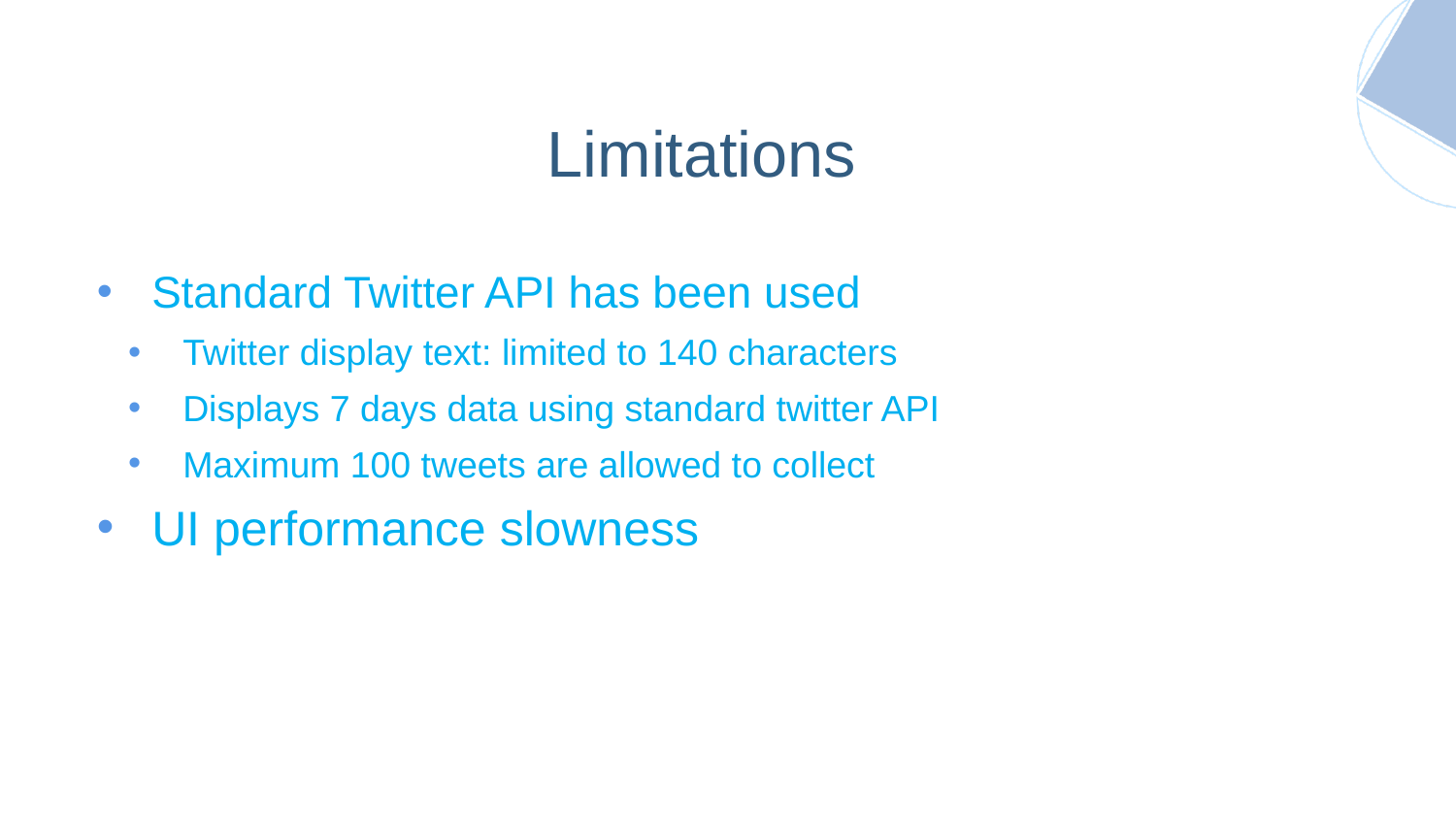

#
Limitations
Standard Twitter API has been used
Twitter display text: limited to 140 characters
Displays 7 days data using standard twitter API
Maximum 100 tweets are allowed to collect
UI performance slowness